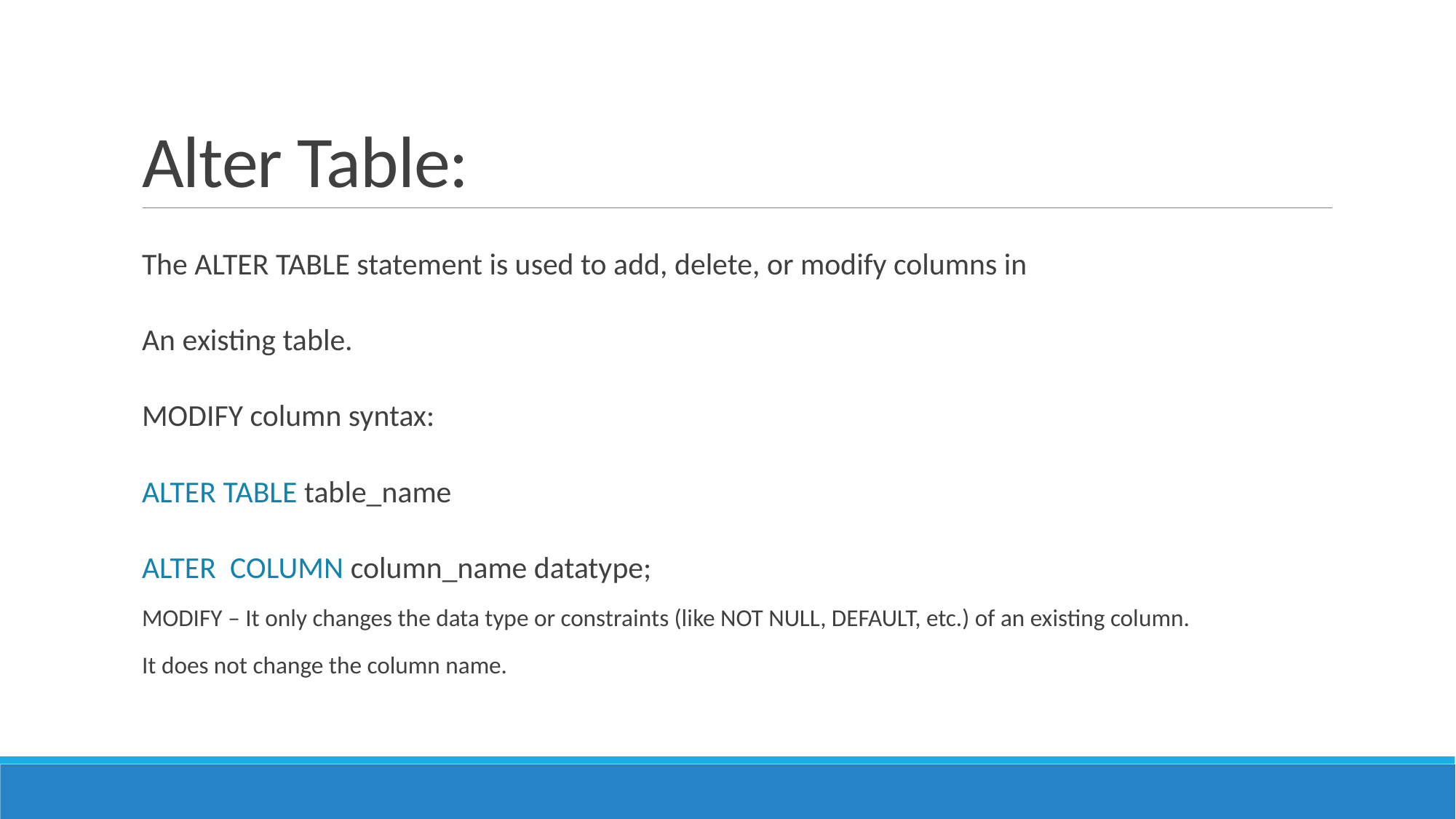

# Alter Table:
The ALTER TABLE statement is used to add, delete, or modify columns in
An existing table.
MODIFY column syntax:
ALTER TABLE table_name
ALTER  COLUMN column_name datatype;
MODIFY – It only changes the data type or constraints (like NOT NULL, DEFAULT, etc.) of an existing column.
It does not change the column name.